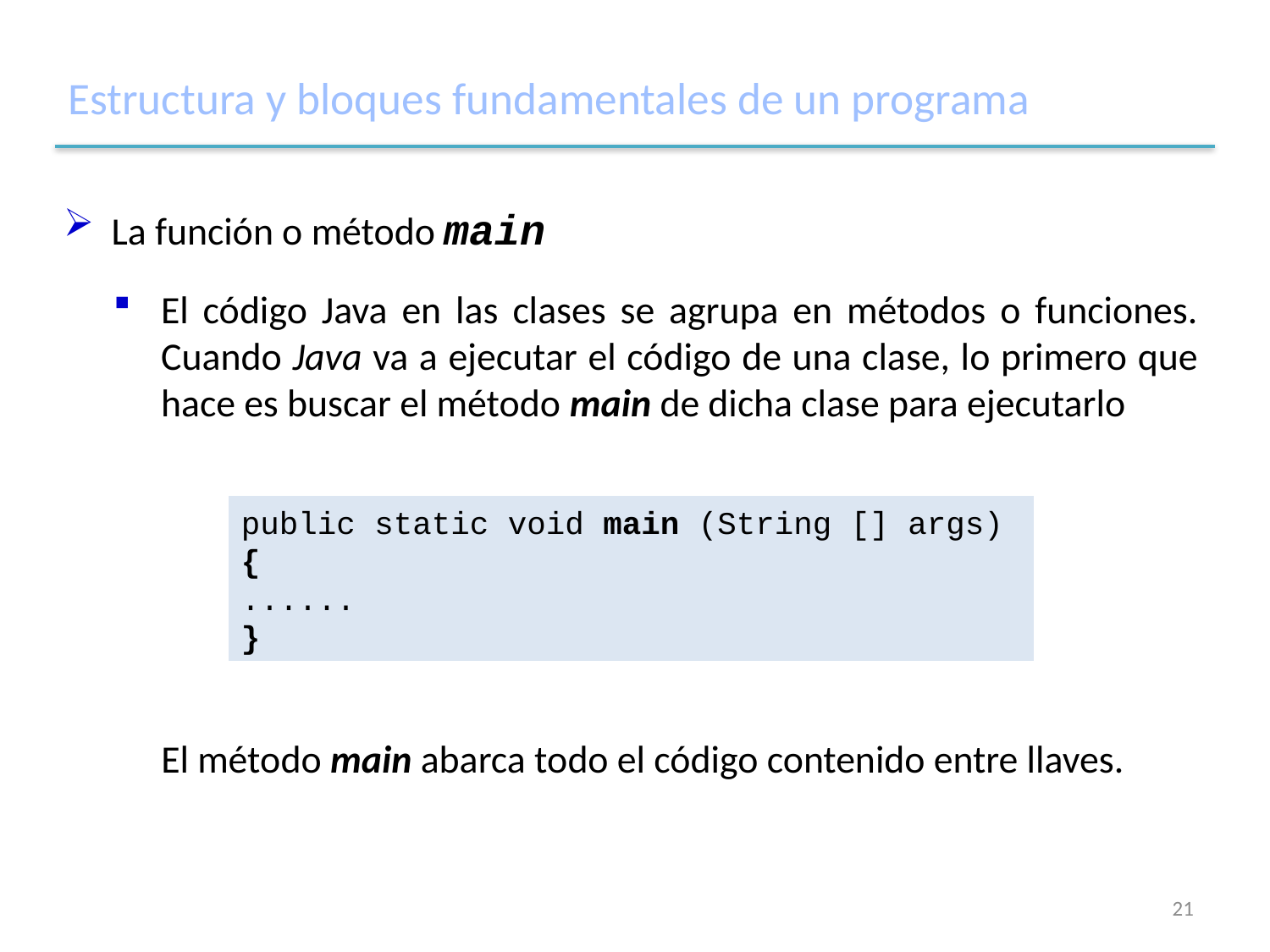

# Estructura y bloques fundamentales de un programa
La función o método main
El código Java en las clases se agrupa en métodos o funciones. Cuando Java va a ejecutar el código de una clase, lo primero que hace es buscar el método main de dicha clase para ejecutarlo
public static void main (String [] args)
{
......
}
El método main abarca todo el código contenido entre llaves.
21